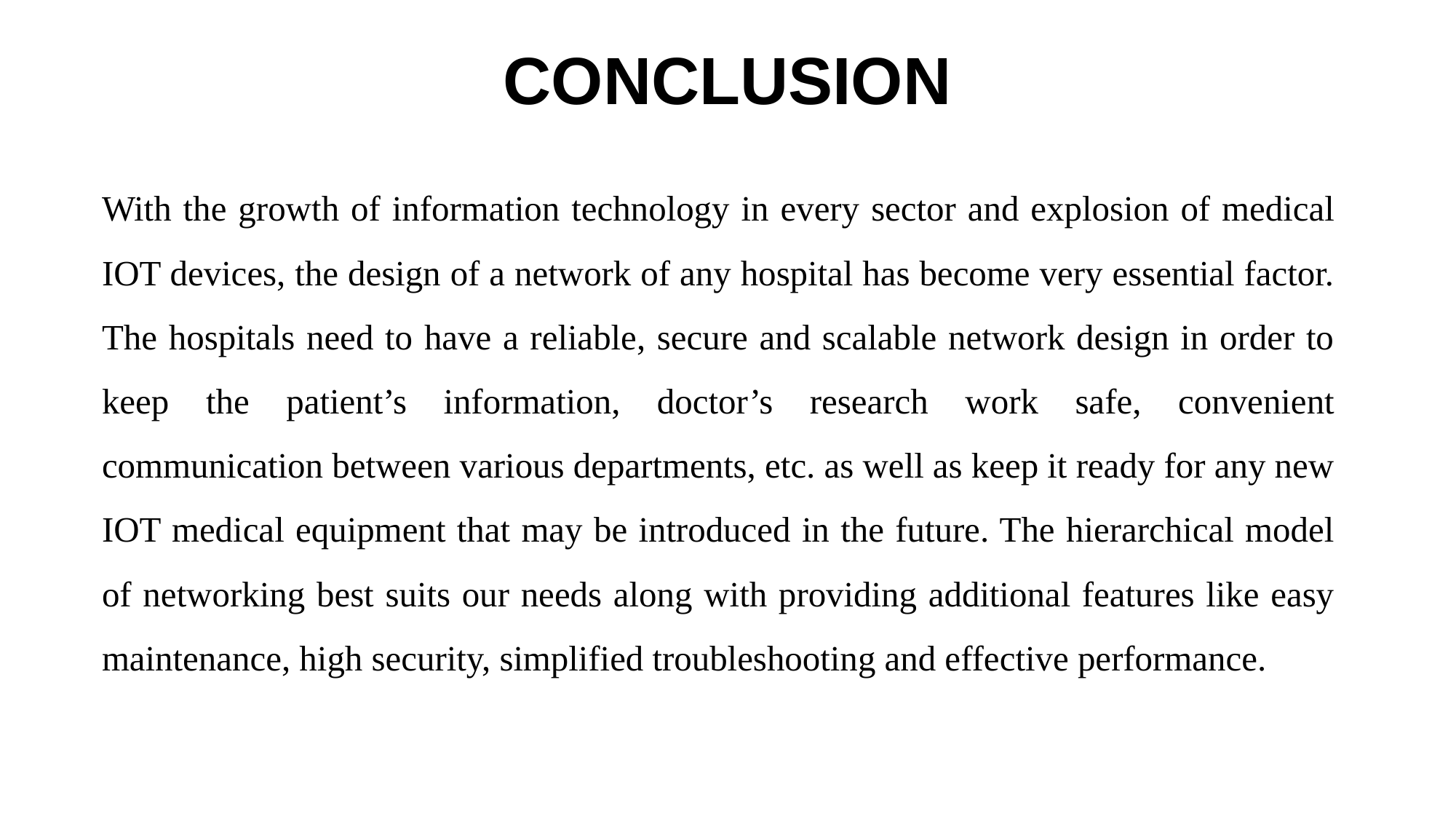

# CONCLUSION
With the growth of information technology in every sector and explosion of medical IOT devices, the design of a network of any hospital has become very essential factor. The hospitals need to have a reliable, secure and scalable network design in order to keep the patient’s information, doctor’s research work safe, convenient communication between various departments, etc. as well as keep it ready for any new IOT medical equipment that may be introduced in the future. The hierarchical model of networking best suits our needs along with providing additional features like easy maintenance, high security, simplified troubleshooting and effective performance.